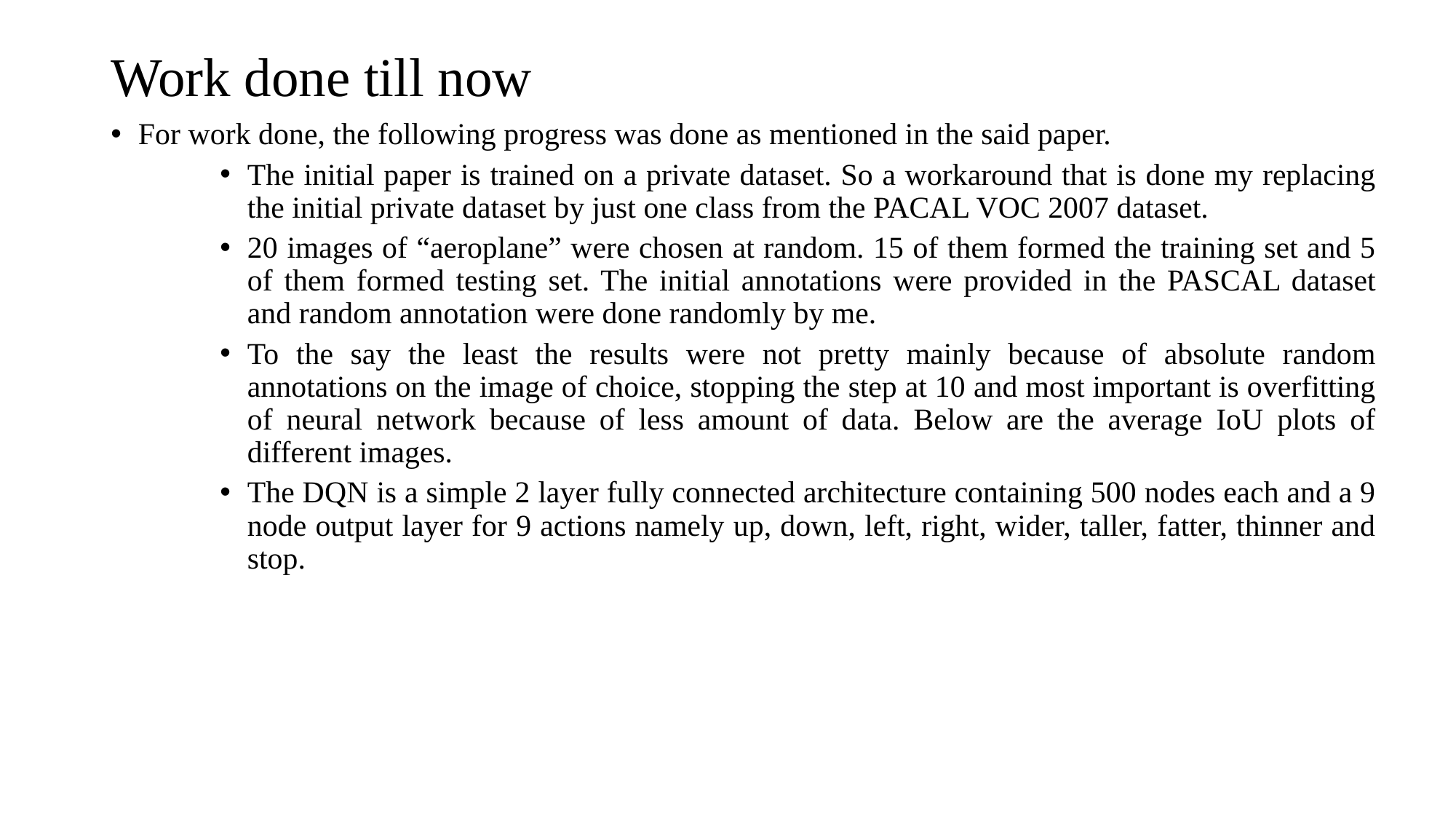

# Work done till now
For work done, the following progress was done as mentioned in the said paper.
The initial paper is trained on a private dataset. So a workaround that is done my replacing the initial private dataset by just one class from the PACAL VOC 2007 dataset.
20 images of “aeroplane” were chosen at random. 15 of them formed the training set and 5 of them formed testing set. The initial annotations were provided in the PASCAL dataset and random annotation were done randomly by me.
To the say the least the results were not pretty mainly because of absolute random annotations on the image of choice, stopping the step at 10 and most important is overfitting of neural network because of less amount of data. Below are the average IoU plots of different images.
The DQN is a simple 2 layer fully connected architecture containing 500 nodes each and a 9 node output layer for 9 actions namely up, down, left, right, wider, taller, fatter, thinner and stop.